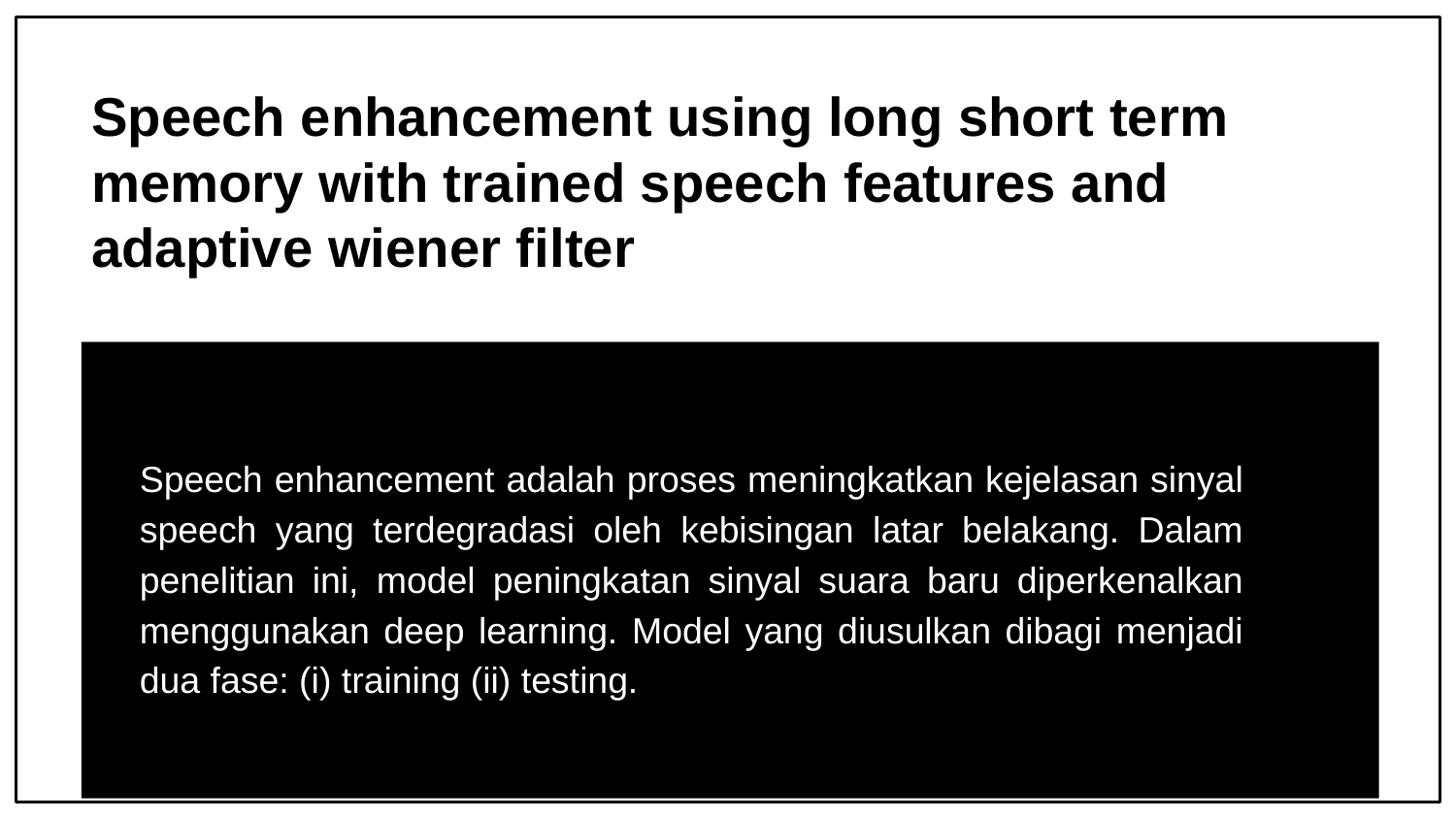

# Speech enhancement using long short term memory with trained speech features and adaptive wiener filter

Speech enhancement adalah proses meningkatkan kejelasan sinyal speech yang terdegradasi oleh kebisingan latar belakang. Dalam penelitian ini, model peningkatan sinyal suara baru diperkenalkan menggunakan deep learning. Model yang diusulkan dibagi menjadi dua fase: (i) training (ii) testing.